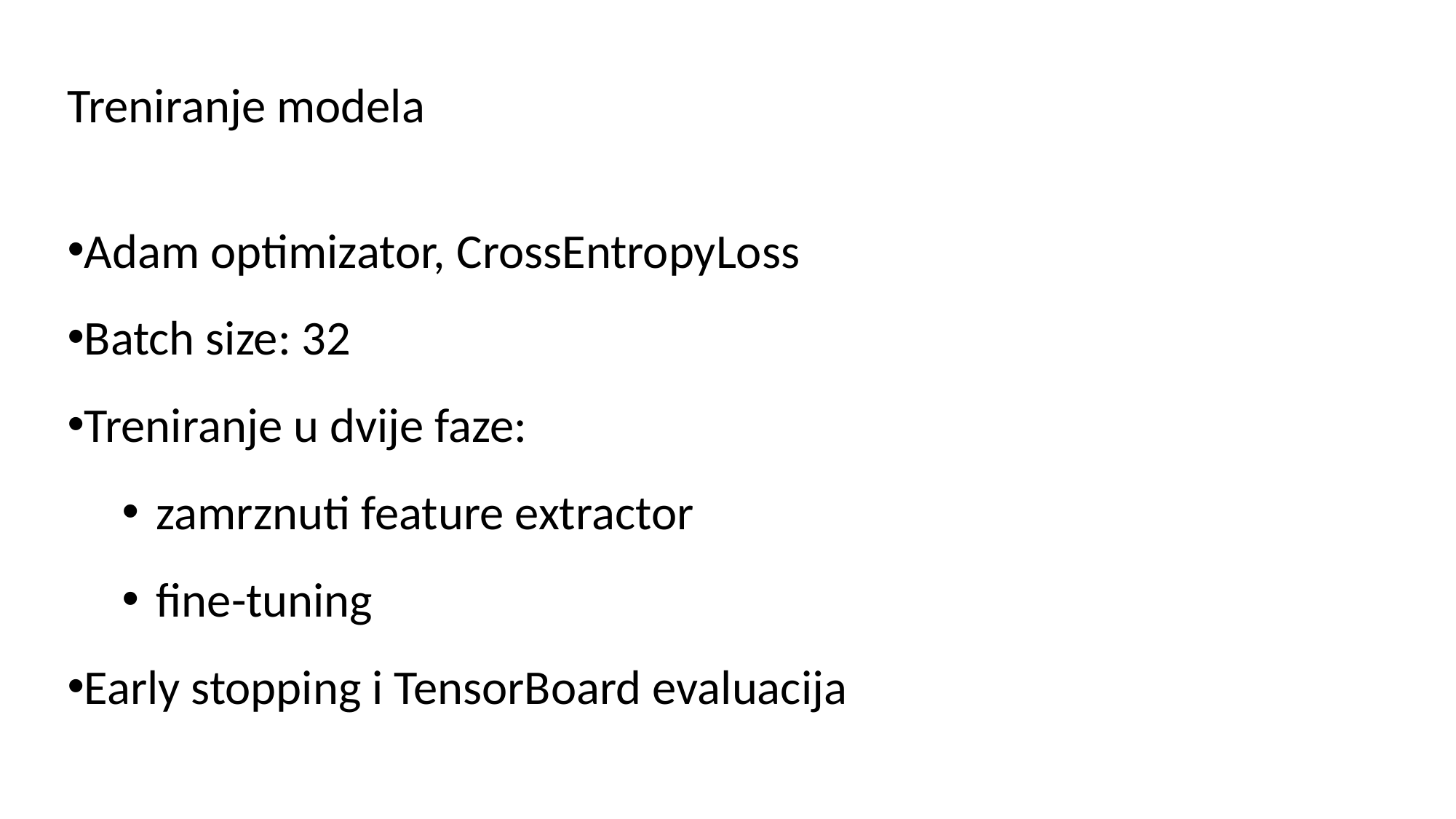

Treniranje modela

Adam optimizator, CrossEntropyLoss
Batch size: 32
Treniranje u dvije faze:
zamrznuti feature extractor
fine-tuning
Early stopping i TensorBoard evaluacija